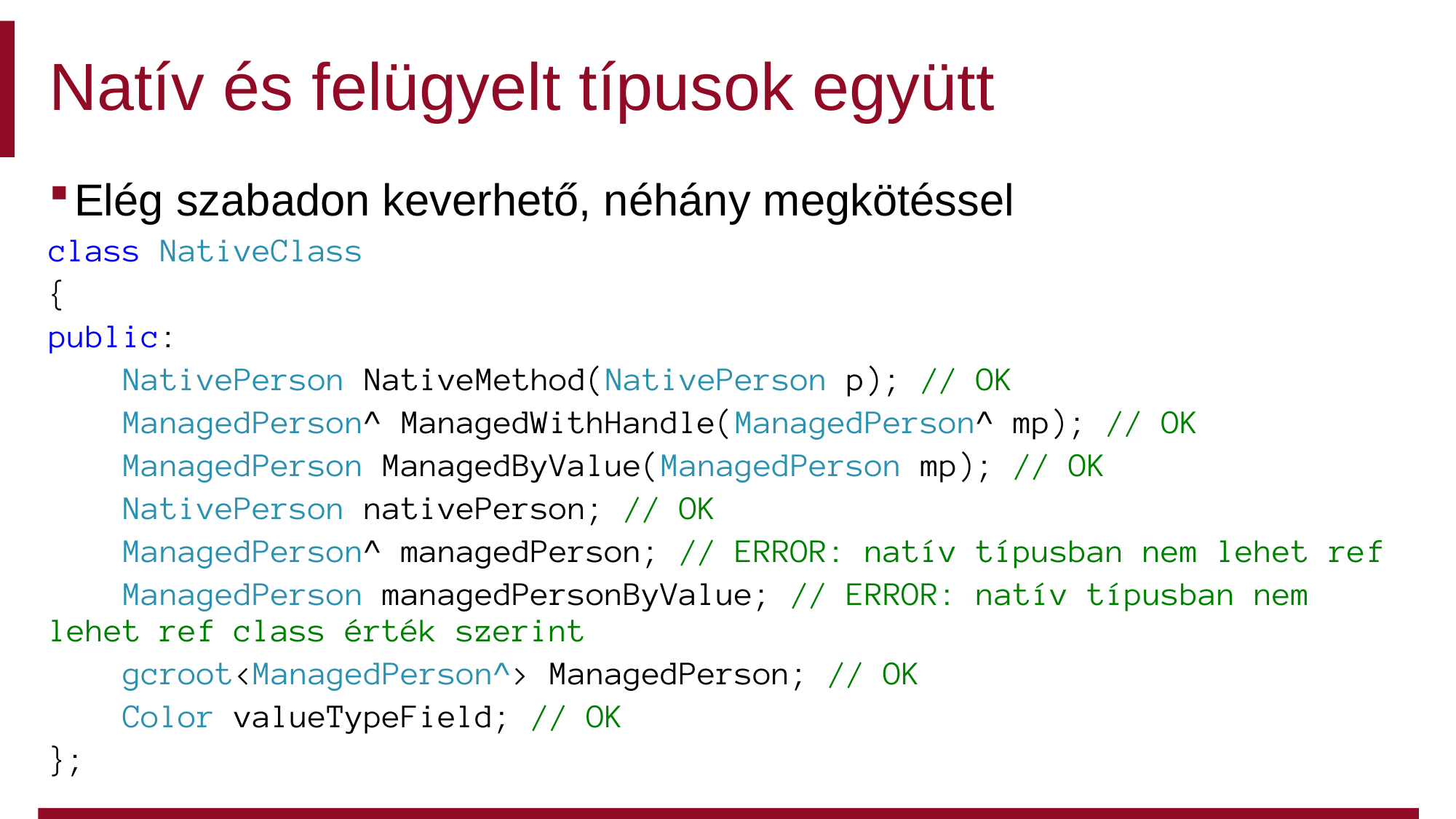

# Natív és felügyelt típusok együtt
Elég szabadon keverhető, néhány megkötéssel
class NativeClass
{
public:
    NativePerson NativeMethod(NativePerson p); // OK
    ManagedPerson^ ManagedWithHandle(ManagedPerson^ mp); // OK
    ManagedPerson ManagedByValue(ManagedPerson mp); // OK
    NativePerson nativePerson; // OK
    ManagedPerson^ managedPerson; // ERROR: natív típusban nem lehet ref
    ManagedPerson managedPersonByValue; // ERROR: natív típusban nem lehet ref class érték szerint
    gcroot<ManagedPerson^> ManagedPerson; // OK
    Color valueTypeField; // OK
};